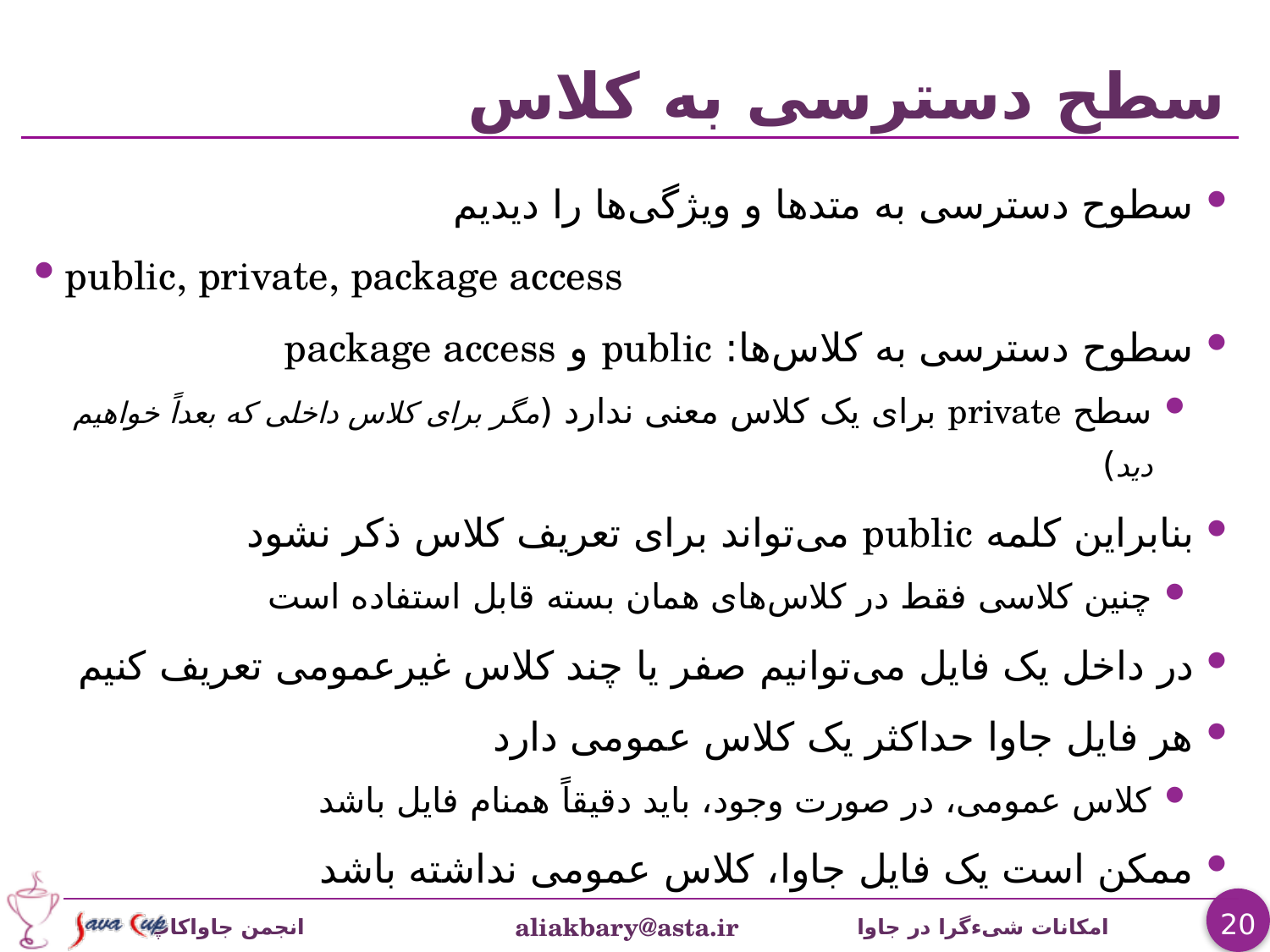

# سطح دسترسی به کلاس
سطوح دسترسی به متدها و ويژگی‌ها را دیدیم
public, private, package access
سطوح دسترسی به کلاس‌ها: public و package access
سطح private برای یک کلاس معنی ندارد (مگر برای کلاس داخلی که بعداً خواهیم دید)
بنابراین کلمه public می‌تواند برای تعریف کلاس ذکر نشود
چنین کلاسی فقط در کلاس‌های همان بسته قابل استفاده است
در داخل یک فایل می‌توانیم صفر یا چند کلاس غیرعمومی تعريف کنیم
هر فایل جاوا حداکثر یک کلاس عمومی دارد
کلاس عمومی، در صورت وجود، باید دقیقاً همنام فایل باشد
ممکن است یک فایل جاوا، کلاس عمومی نداشته باشد